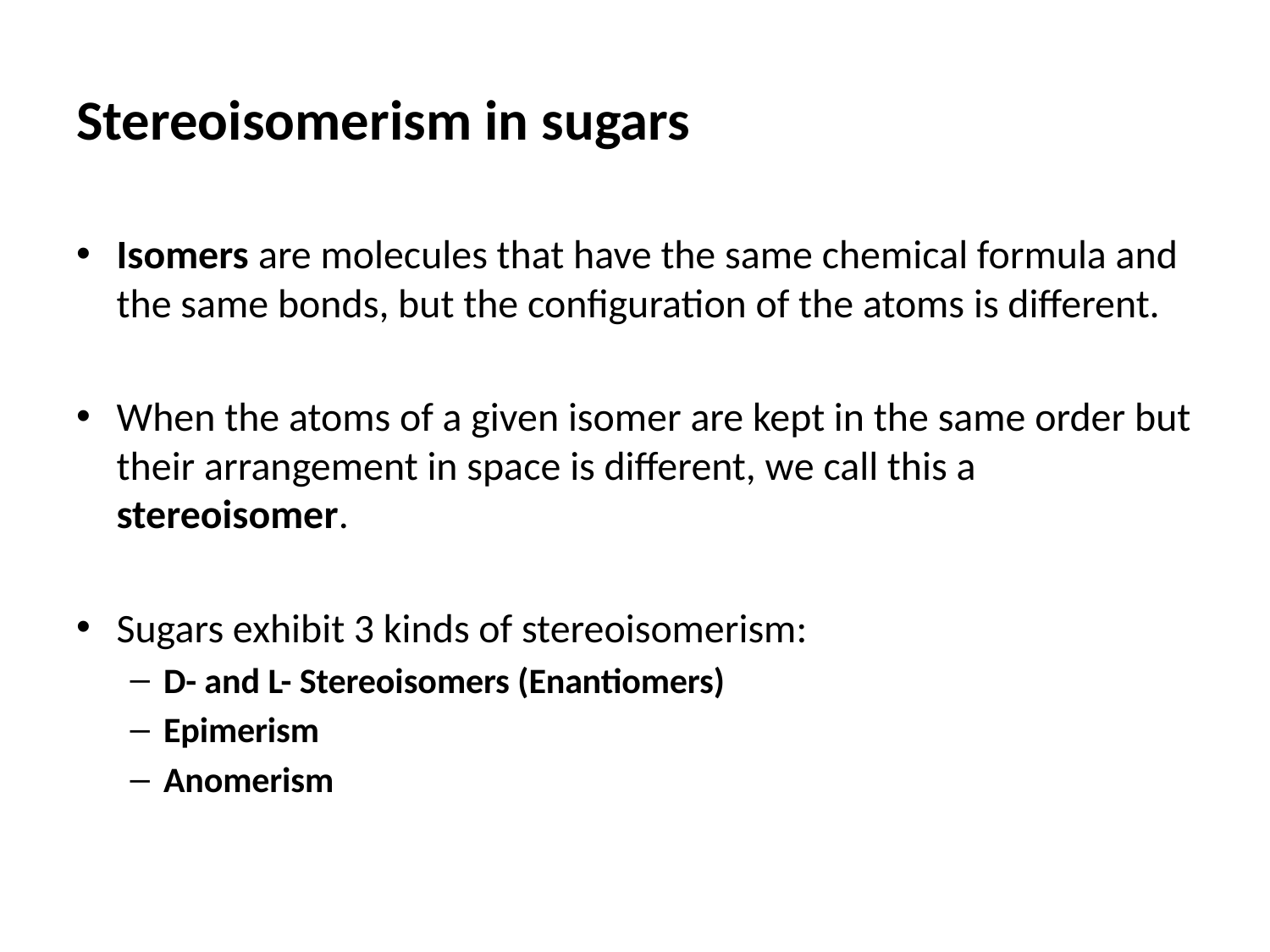

# Stereoisomerism in sugars
Isomers are molecules that have the same chemical formula and the same bonds, but the configuration of the atoms is different.

When the atoms of a given isomer are kept in the same order but their arrangement in space is different, we call this a stereoisomer.

Sugars exhibit 3 kinds of stereoisomerism:
D- and L- Stereoisomers (Enantiomers)
Epimerism
Anomerism